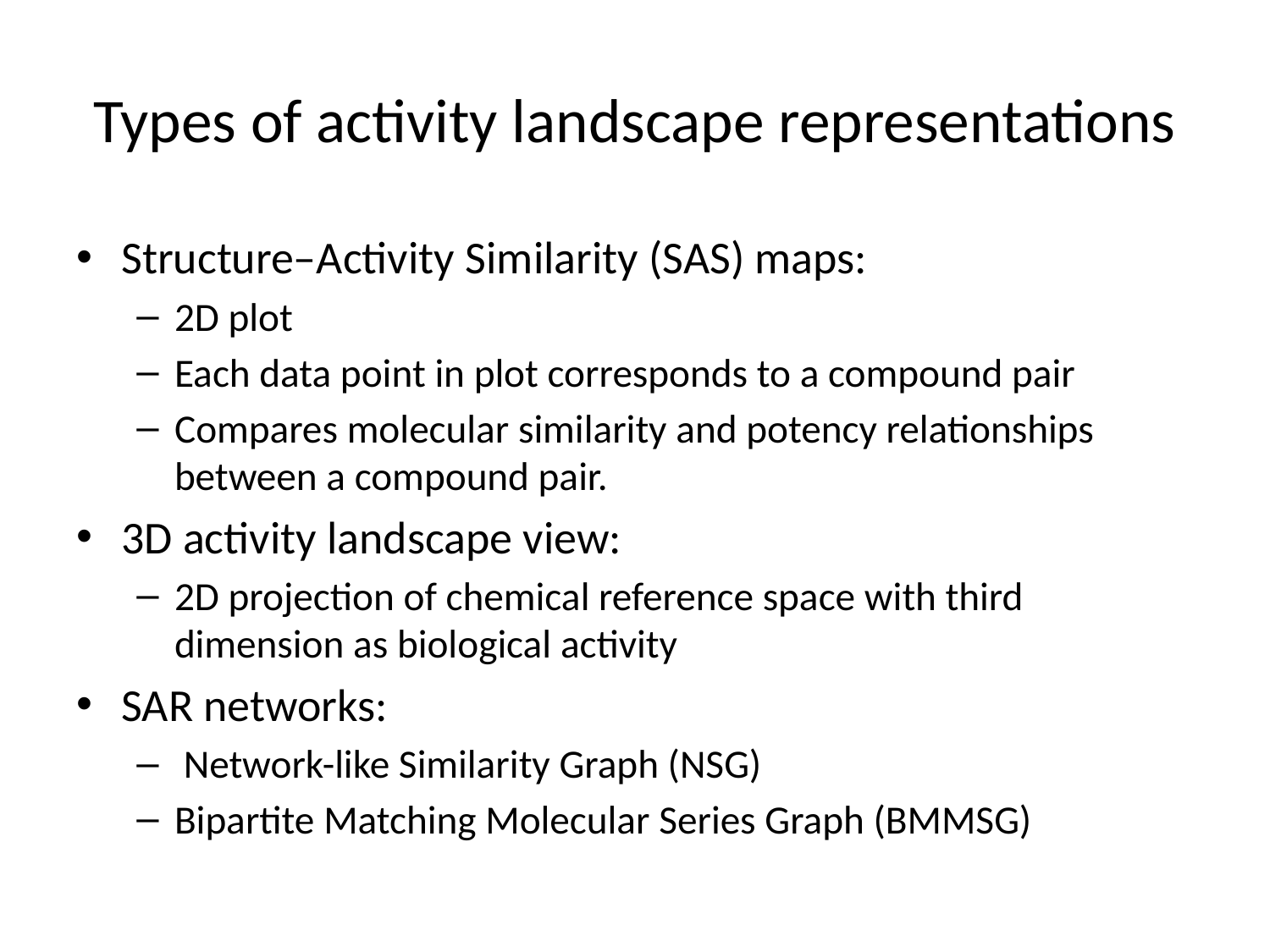

# Types of activity landscape representations
Structure–Activity Similarity (SAS) maps:
2D plot
Each data point in plot corresponds to a compound pair
Compares molecular similarity and potency relationships between a compound pair.
3D activity landscape view:
2D projection of chemical reference space with third dimension as biological activity
SAR networks:
 Network-like Similarity Graph (NSG)
Bipartite Matching Molecular Series Graph (BMMSG)